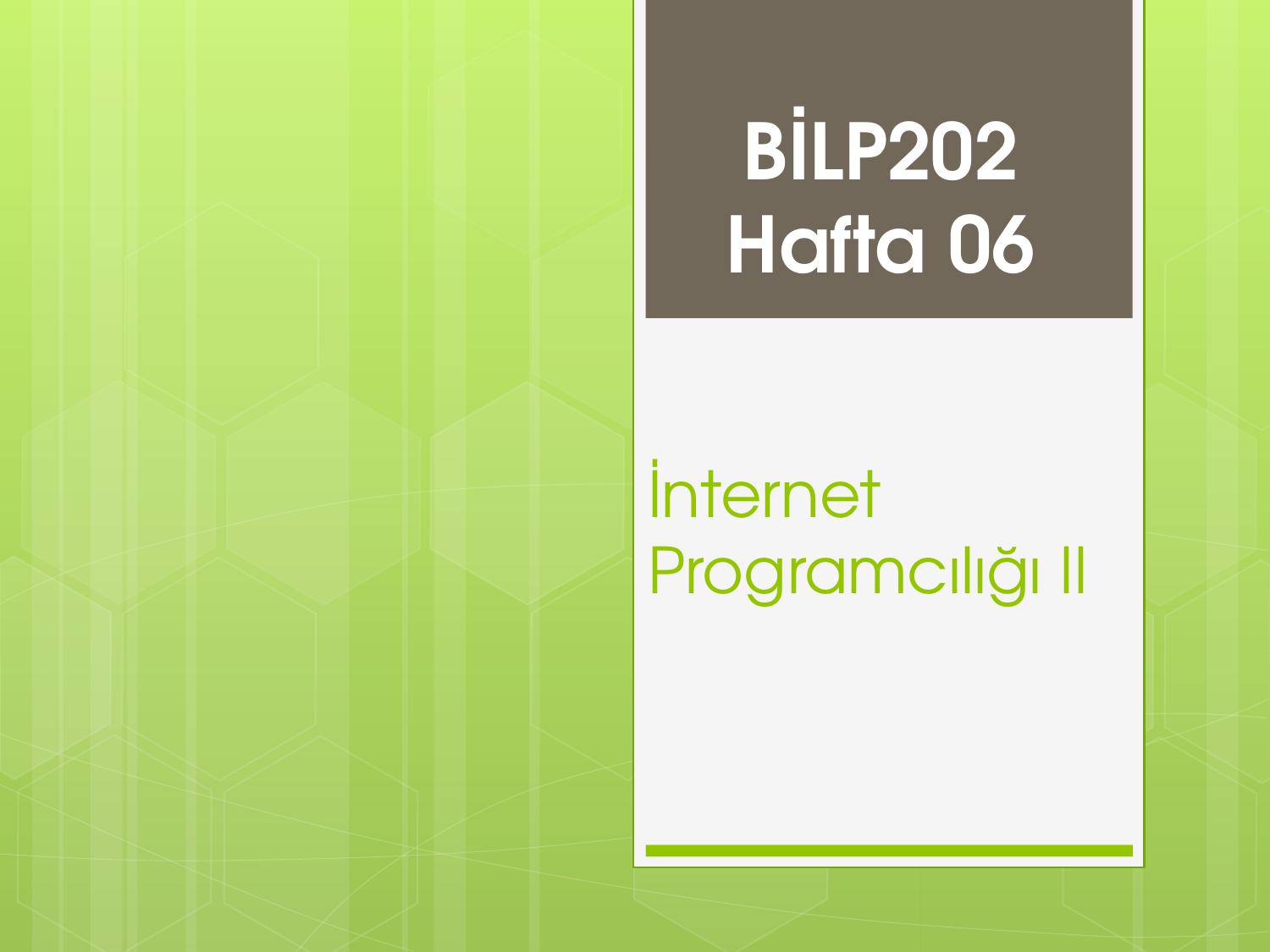

BİLP202
Hafta 06
# İnternet Programcılığı II